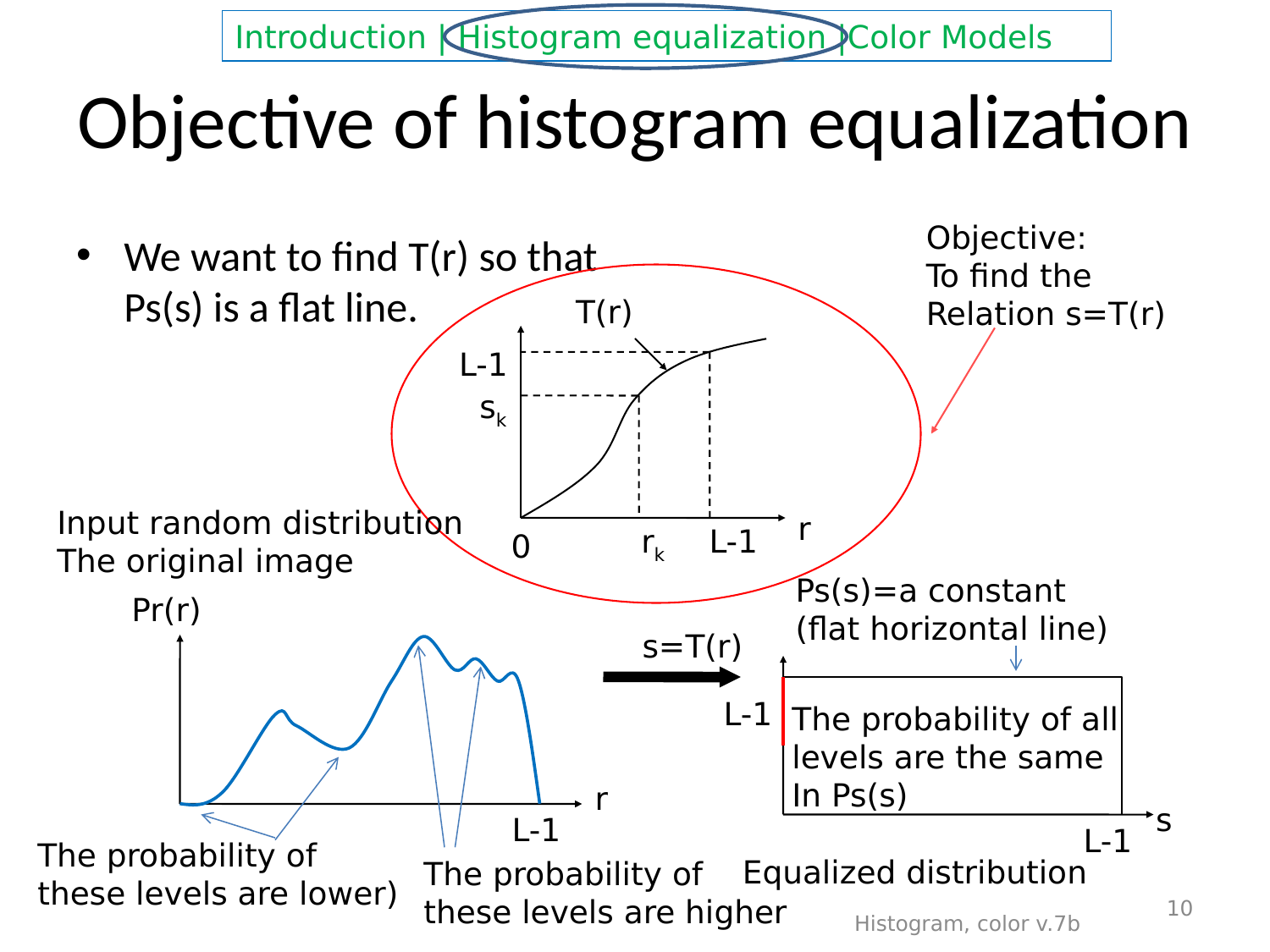

# Objective of histogram equalization
Objective:
To find the
Relation s=T(r)
We want to find T(r) so that Ps(s) is a flat line.

T(r)

L-1

sk

Input random distribution
The original image
Ps(s)=a constant
(flat horizontal line)
Pr(r)

L-1
r
s

L-1

L-1
Equalized distribution
r
rk
L-1

0
s=T(r)
The probability of all levels are the same
In Ps(s)
The probability of these levels are lower)
The probability of these levels are higher
10
Histogram, color v.7b